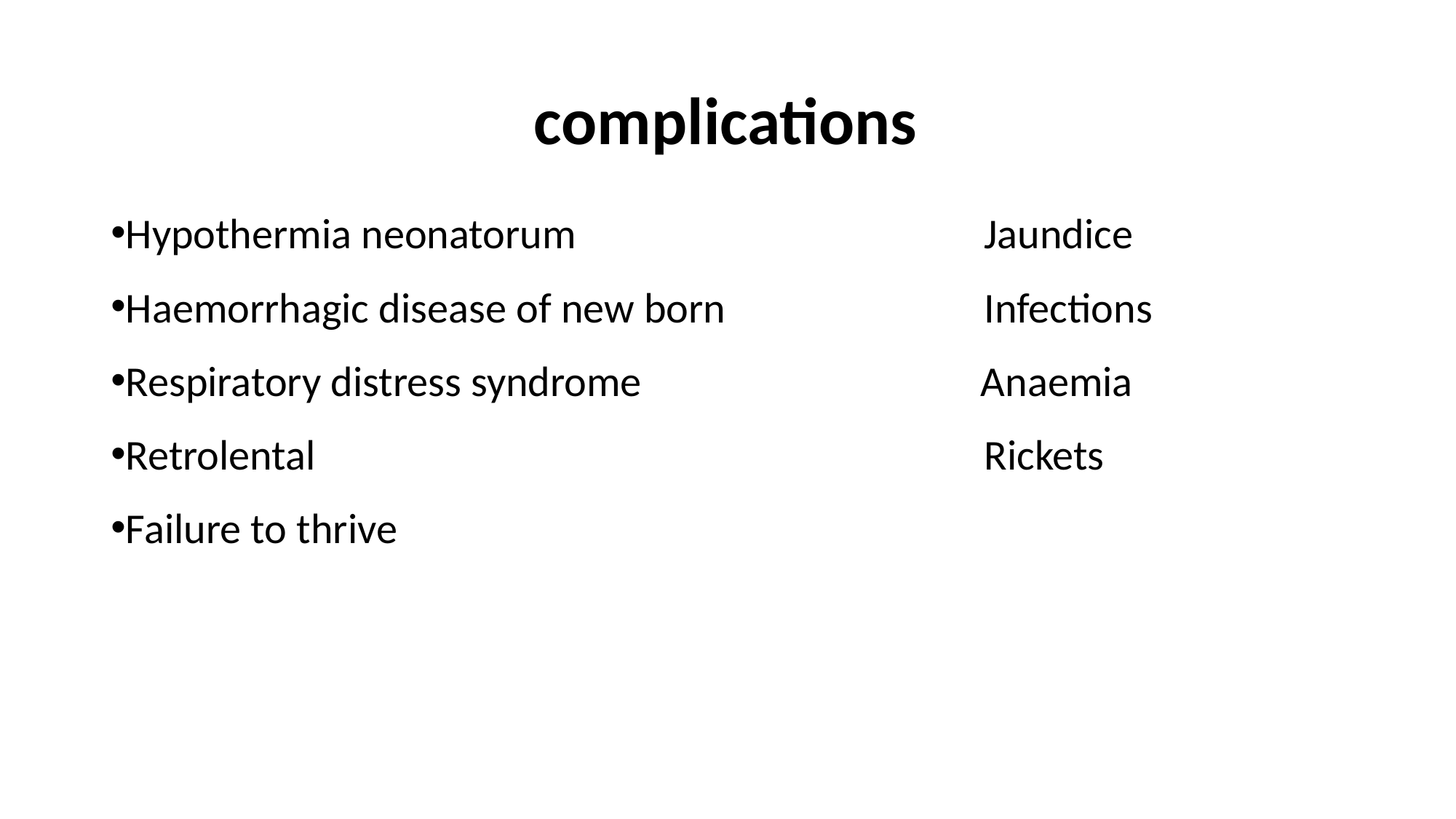

# complications
Hypothermia neonatorum 				Jaundice
Haemorrhagic disease of new born			Infections
Respiratory distress syndrome			           Anaemia
Retrolental							Rickets
Failure to thrive